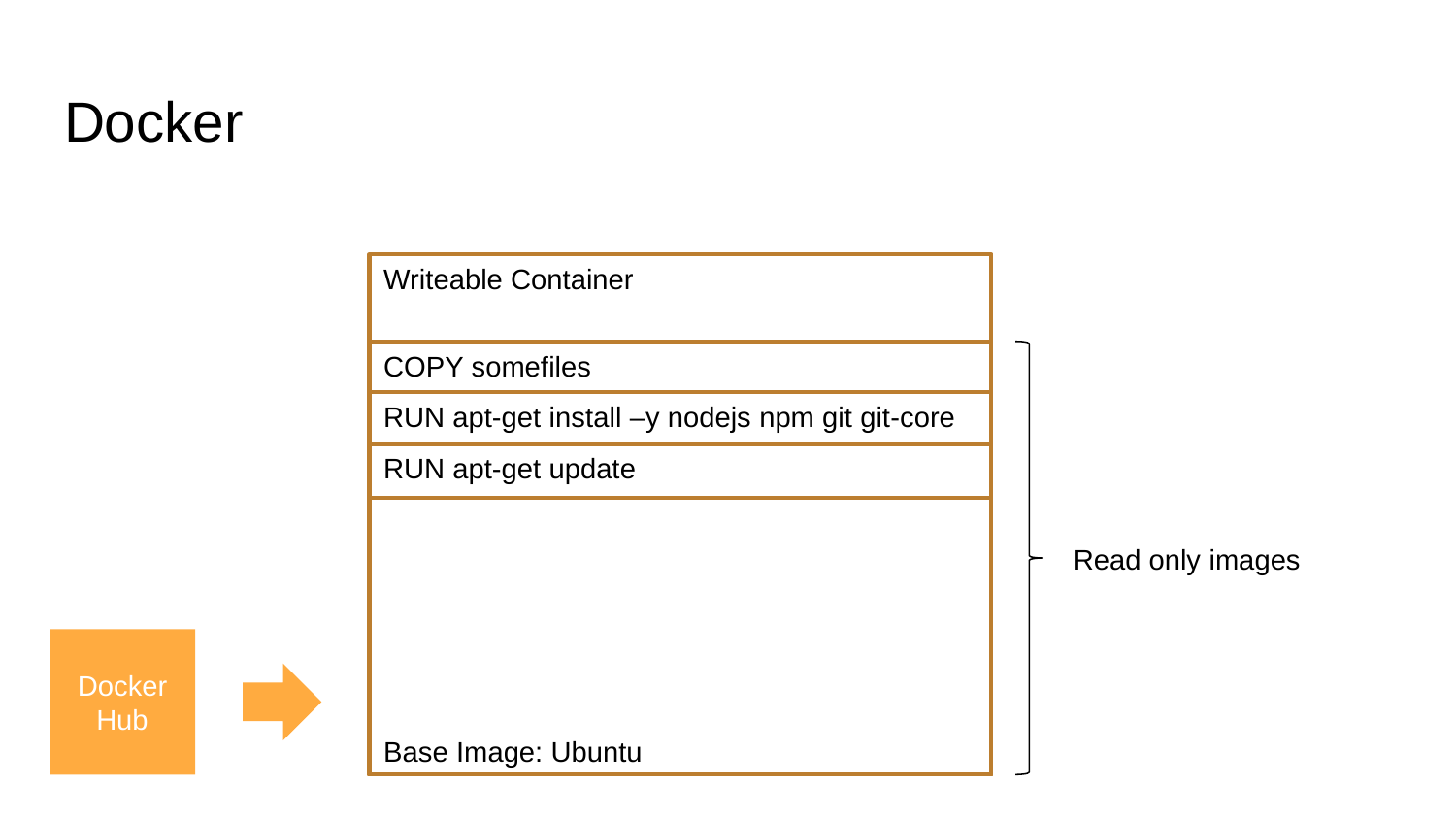

# Docker
Writeable Container
COPY somefiles

RUN apt-get install –y nodejs npm git git-core
RUN apt-get update
Base Image: Ubuntu
Read only images
Docker Hub